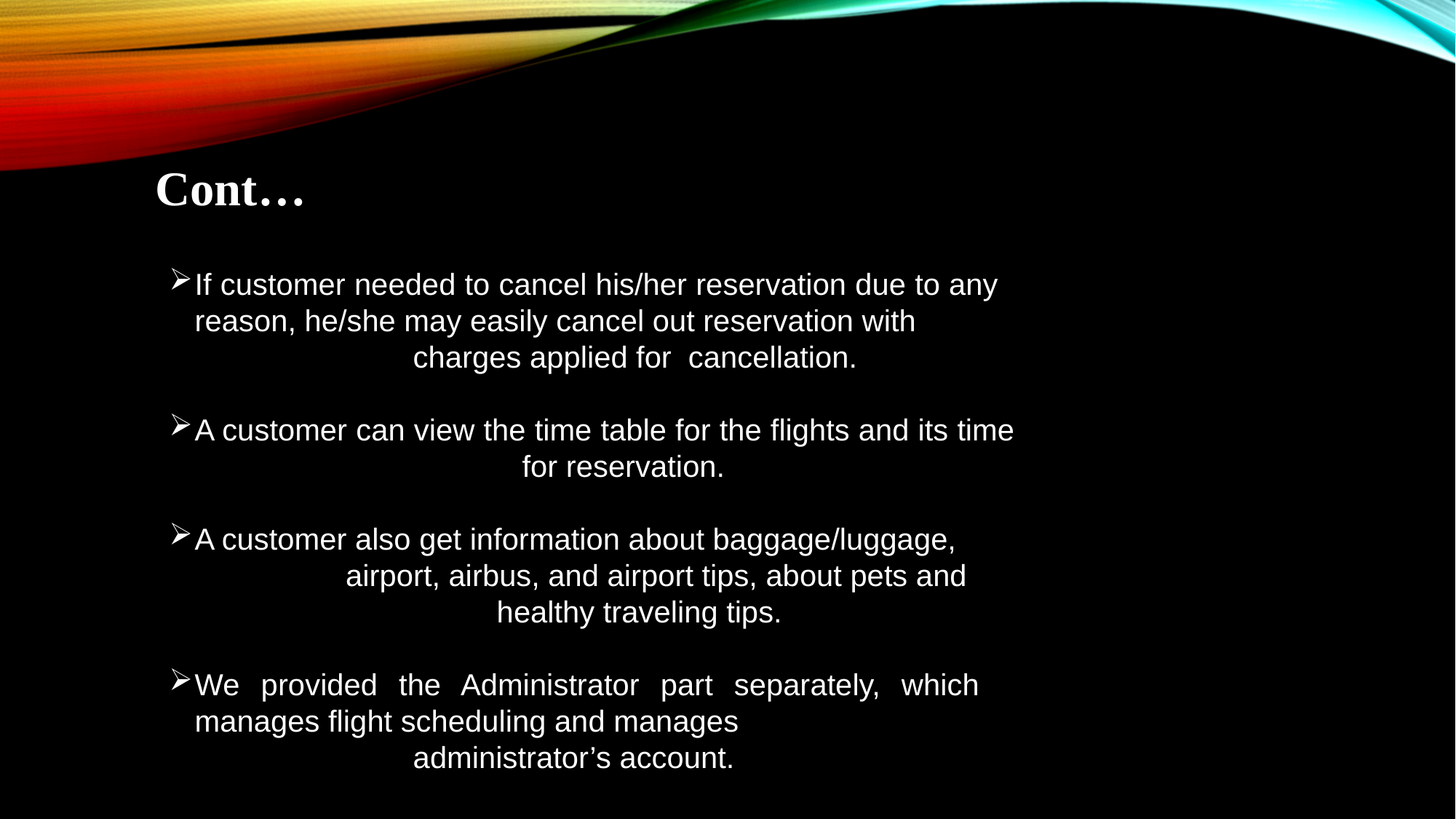

Cont…
If customer needed to cancel his/her reservation due to any  	reason, he/she may easily cancel out reservation with
		charges applied for  cancellation.

A customer can view the time table for the flights and its time 				for reservation.

A customer also get information about baggage/luggage,
	     airport, airbus, and airport tips, about pets and
		          healthy traveling tips.

We provided the Administrator part separately, which   	manages flight scheduling and manages
		administrator’s account.